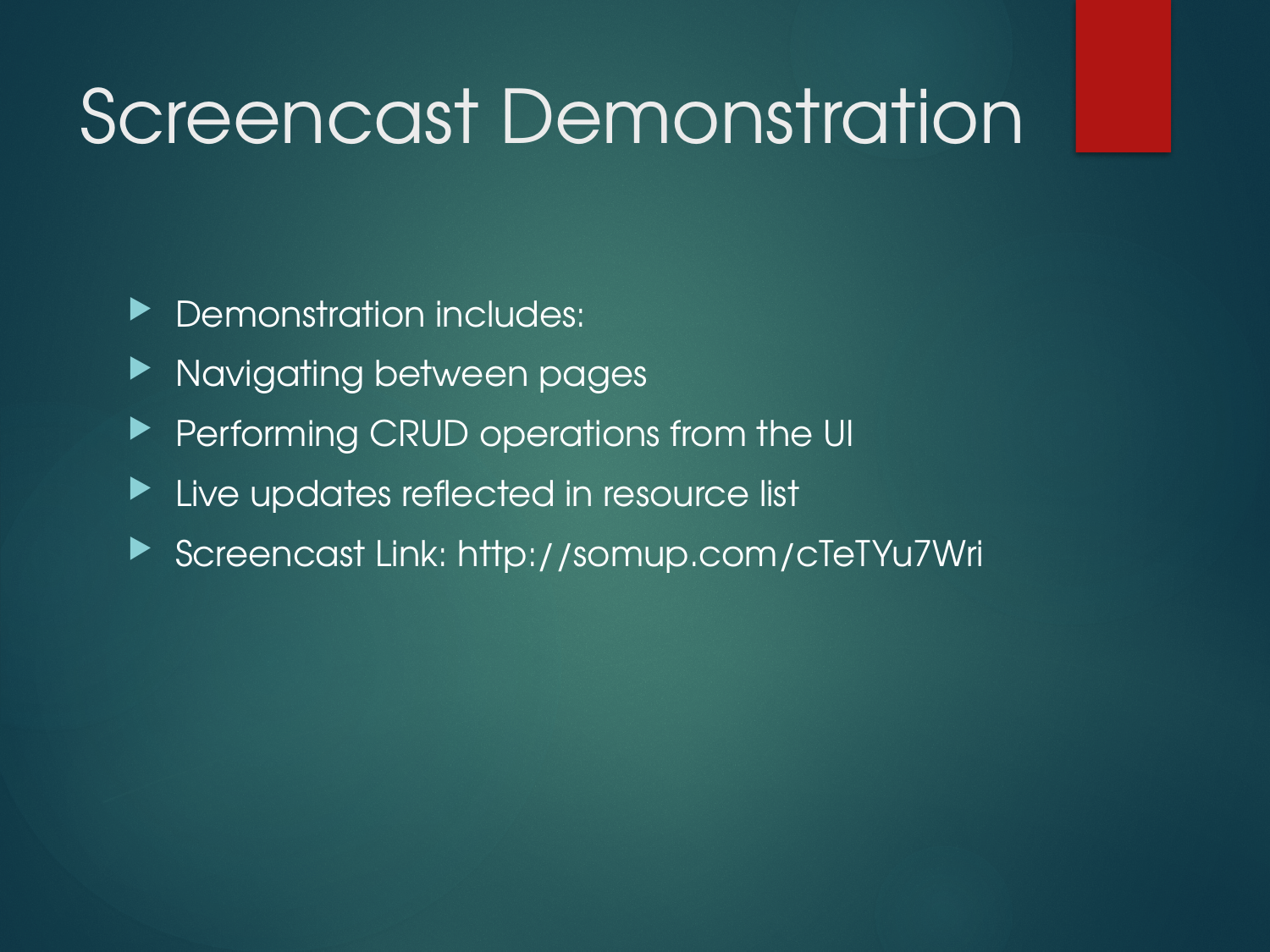

# Screencast Demonstration
Demonstration includes:
Navigating between pages
Performing CRUD operations from the UI
Live updates reflected in resource list
Screencast Link: http://somup.com/cTeTYu7Wri